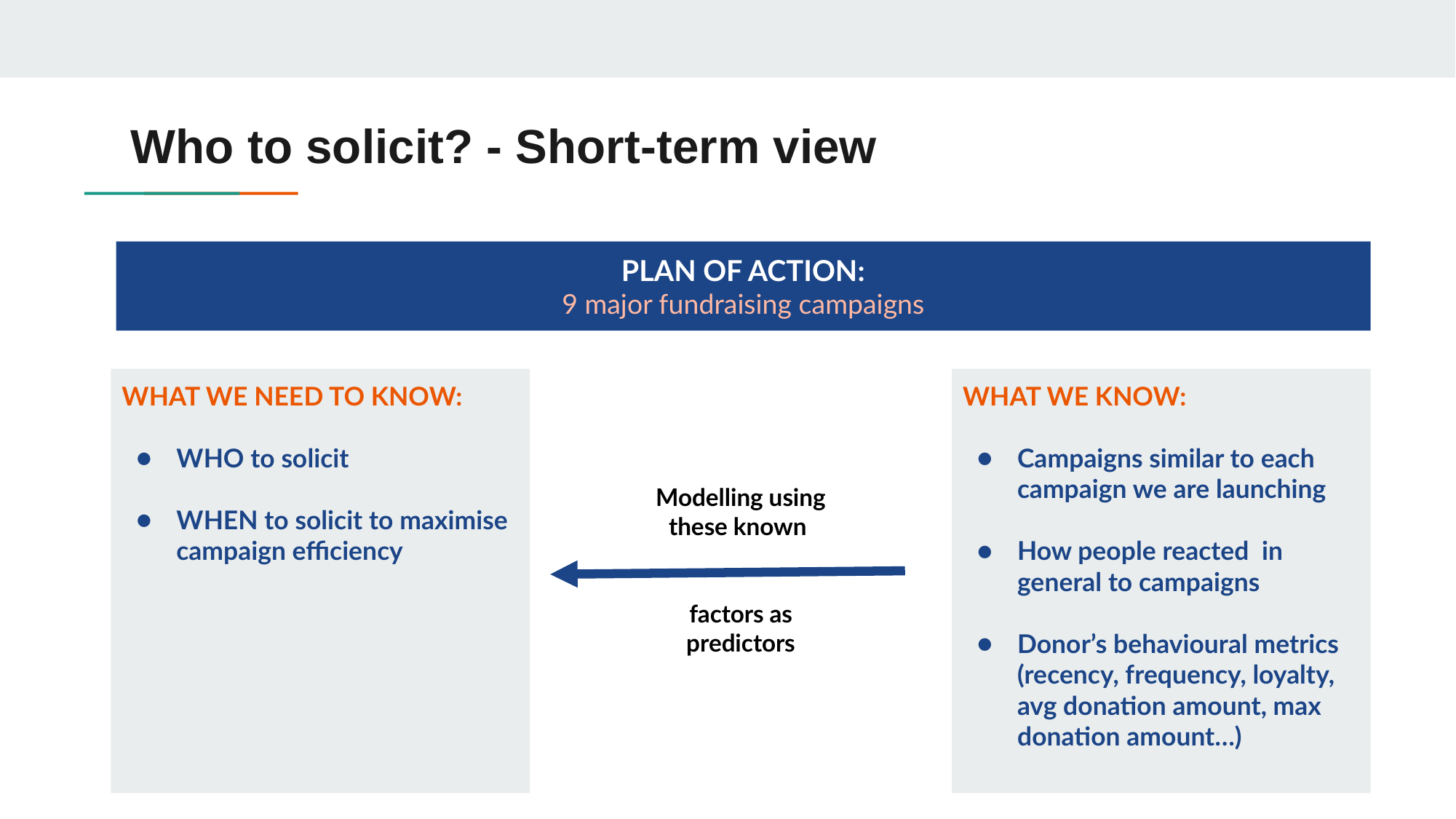

# Who to solicit? - Short-term view
https://docs.google.com/presentation/d/1yBQBr-EOSBplSwiuBftqiju5v6ODRQ9Q/edit?usp=sharing&ouid=110897629647135927868&rtpof=true&sd=true
PLAN OF ACTION:
9 major fundraising campaigns
WHAT WE NEED TO KNOW:

WHO to solicit

WHEN to solicit to maximise campaign efficiency

WHAT WE KNOW:

Campaigns similar to each campaign we are launching

How people reacted  in general to campaigns

Donor’s behavioural metrics (recency, frequency, loyalty, avg donation amount, max donation amount…)

Modelling using these known

factors as predictors